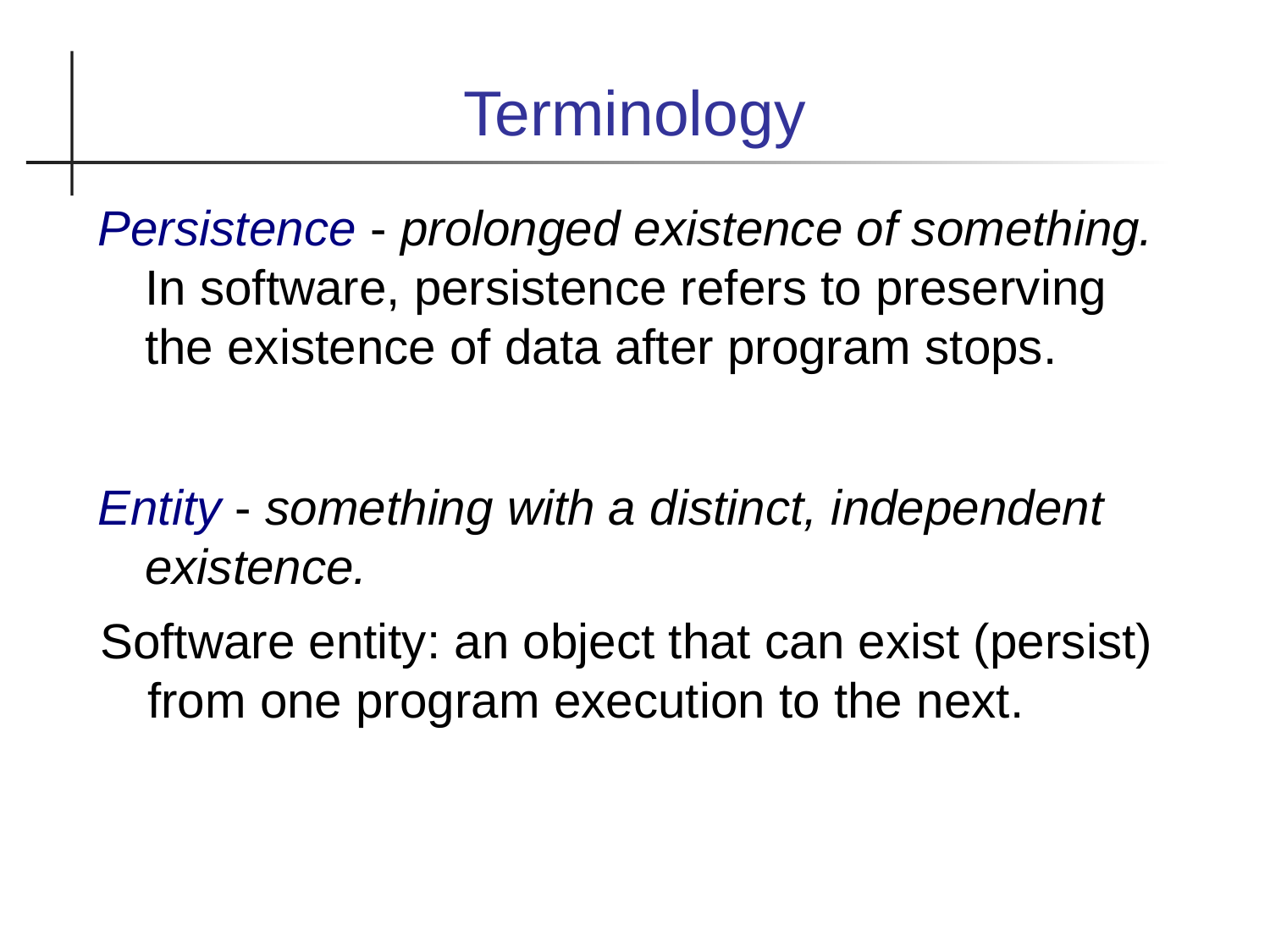

Terminology
Persistence - prolonged existence of something.  In software, persistence refers to preserving the existence of data after program stops.

Entity - something with a distinct, independent existence.
Software entity: an object that can exist (persist) from one program execution to the next.